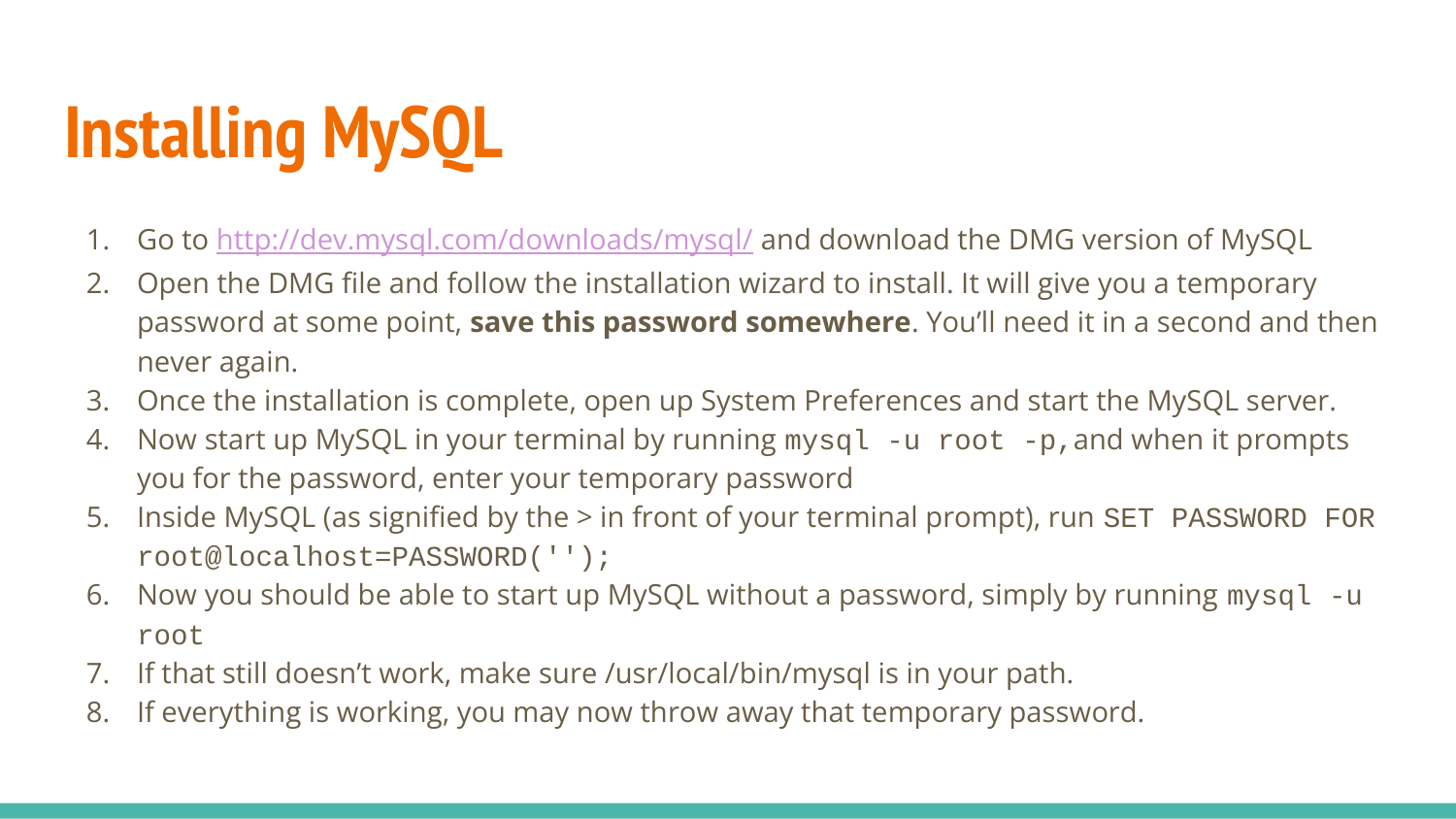

# Installing MySQL
Go to http://dev.mysql.com/downloads/mysql/ and download the DMG version of MySQL
Open the DMG file and follow the installation wizard to install. It will give you a temporary password at some point, save this password somewhere. You’ll need it in a second and then never again.
Once the installation is complete, open up System Preferences and start the MySQL server.
Now start up MySQL in your terminal by running mysql -u root -p,and when it prompts you for the password, enter your temporary password
Inside MySQL (as signified by the > in front of your terminal prompt), run SET PASSWORD FOR root@localhost=PASSWORD('');
Now you should be able to start up MySQL without a password, simply by running mysql -u root
If that still doesn’t work, make sure /usr/local/bin/mysql is in your path.
If everything is working, you may now throw away that temporary password.